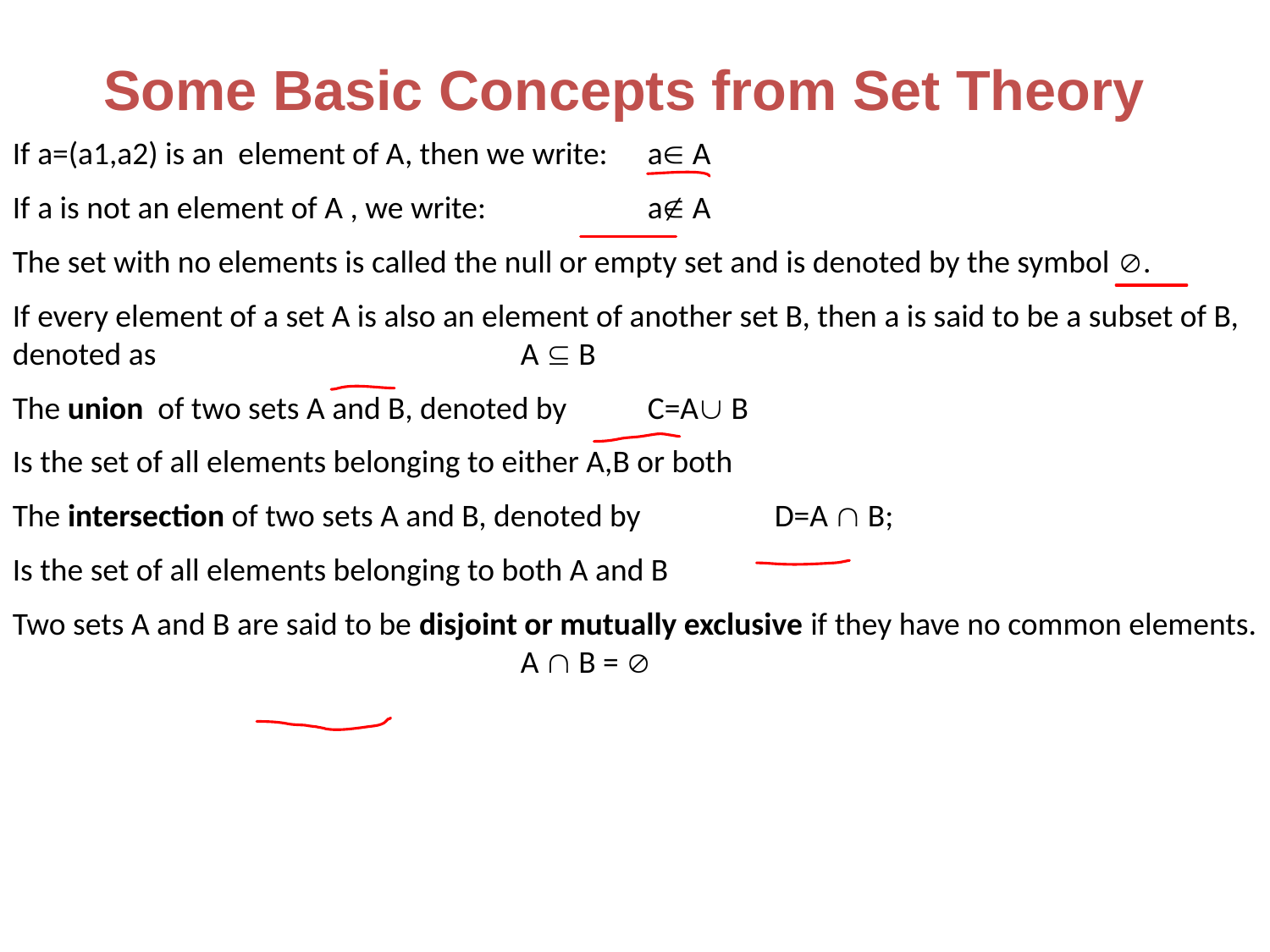

# Some Basic Concepts from Set Theory
If a=(a1,a2) is an  element of A, then we write:  	a∈ A
If a is not an element of A , we write: 	 	a∉ A
The set with no elements is called the null or empty set and is denoted by the symbol ∅.
If every element of a set A is also an element of another set B, then a is said to be a subset of B, denoted as   			A ⊆ B
The union  of two sets A and B, denoted by  	C=A∪ B
Is the set of all elements belonging to either A,B or both
The intersection of two sets A and B, denoted by 	D=A ∩ B;
Is the set of all elements belonging to both A and B
Two sets A and B are said to be disjoint or mutually exclusive if they have no common elements.				A ∩ B = ∅